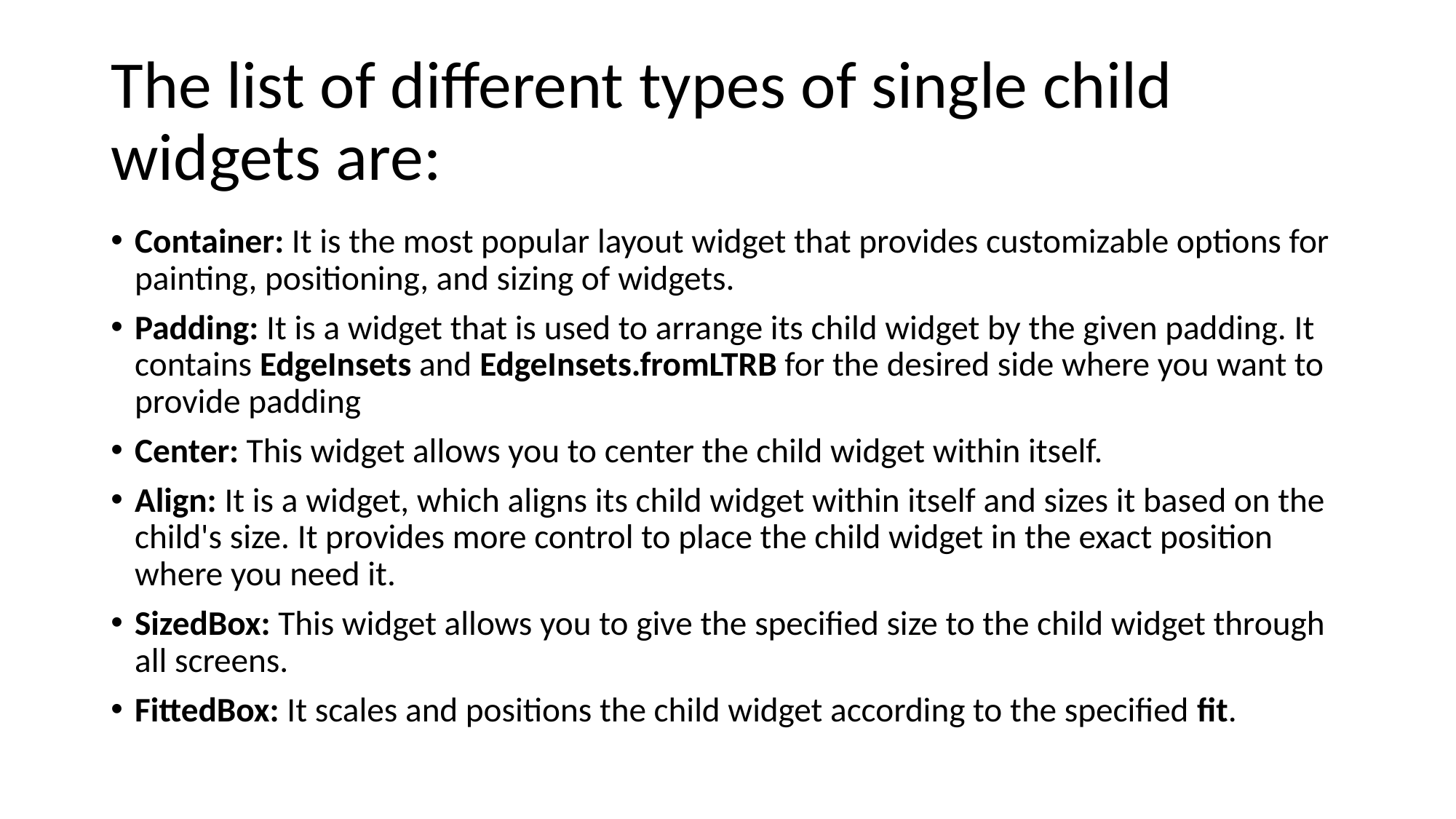

# The list of different types of single child widgets are:
Container: It is the most popular layout widget that provides customizable options for painting, positioning, and sizing of widgets.
Padding: It is a widget that is used to arrange its child widget by the given padding. It contains EdgeInsets and EdgeInsets.fromLTRB for the desired side where you want to provide padding
Center: This widget allows you to center the child widget within itself.
Align: It is a widget, which aligns its child widget within itself and sizes it based on the child's size. It provides more control to place the child widget in the exact position where you need it.
SizedBox: This widget allows you to give the specified size to the child widget through all screens.
FittedBox: It scales and positions the child widget according to the specified fit.